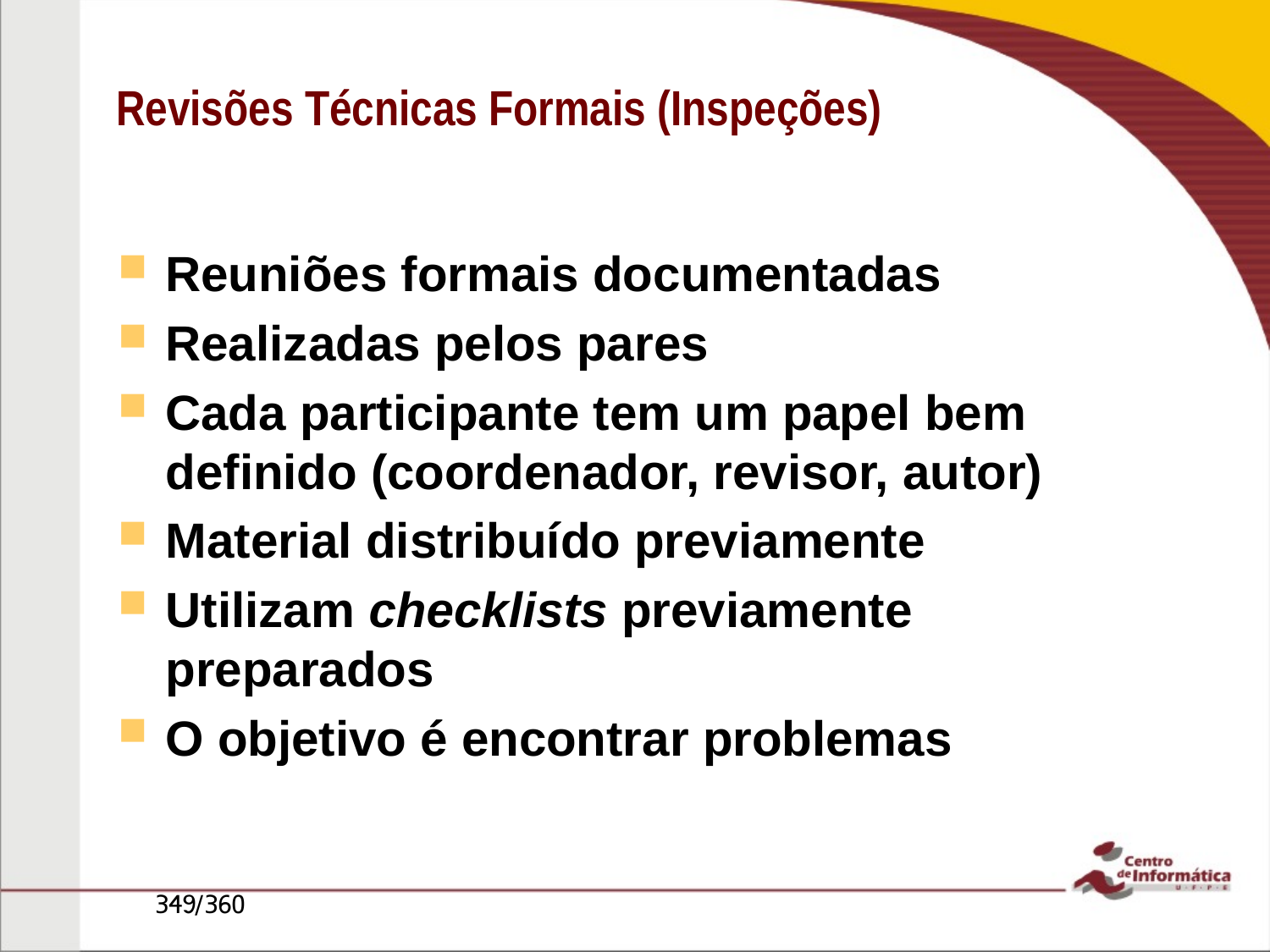

# Revisões Técnicas Formais (Inspeções)
Reuniões formais documentadas
Realizadas pelos pares
Cada participante tem um papel bem definido (coordenador, revisor, autor)
Material distribuído previamente
Utilizam checklists previamente preparados
O objetivo é encontrar problemas
349/360